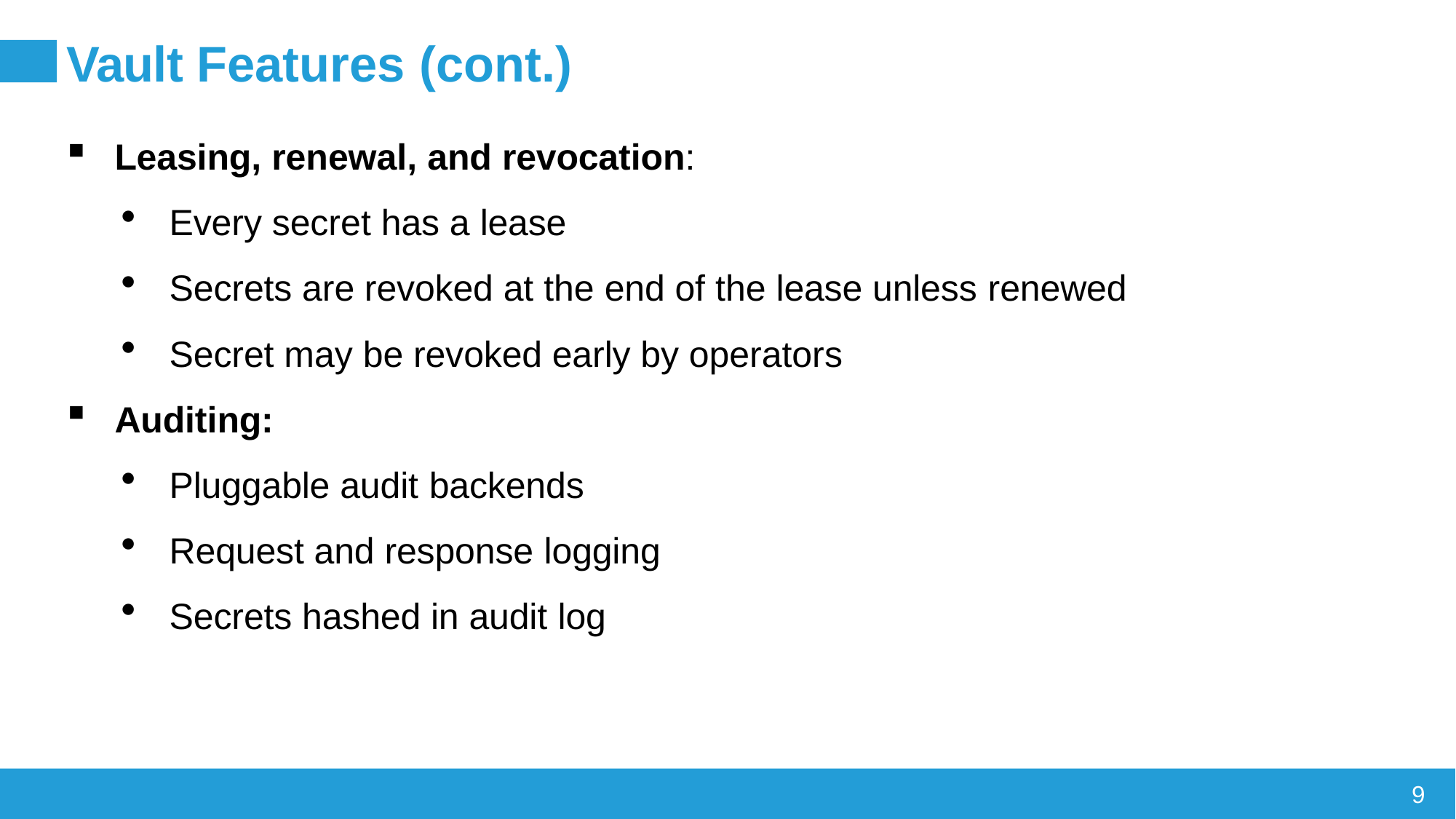

# Vault Features (cont.)
Leasing, renewal, and revocation:
Every secret has a lease
Secrets are revoked at the end of the lease unless renewed
Secret may be revoked early by operators
Auditing:
Pluggable audit backends
Request and response logging
Secrets hashed in audit log
9